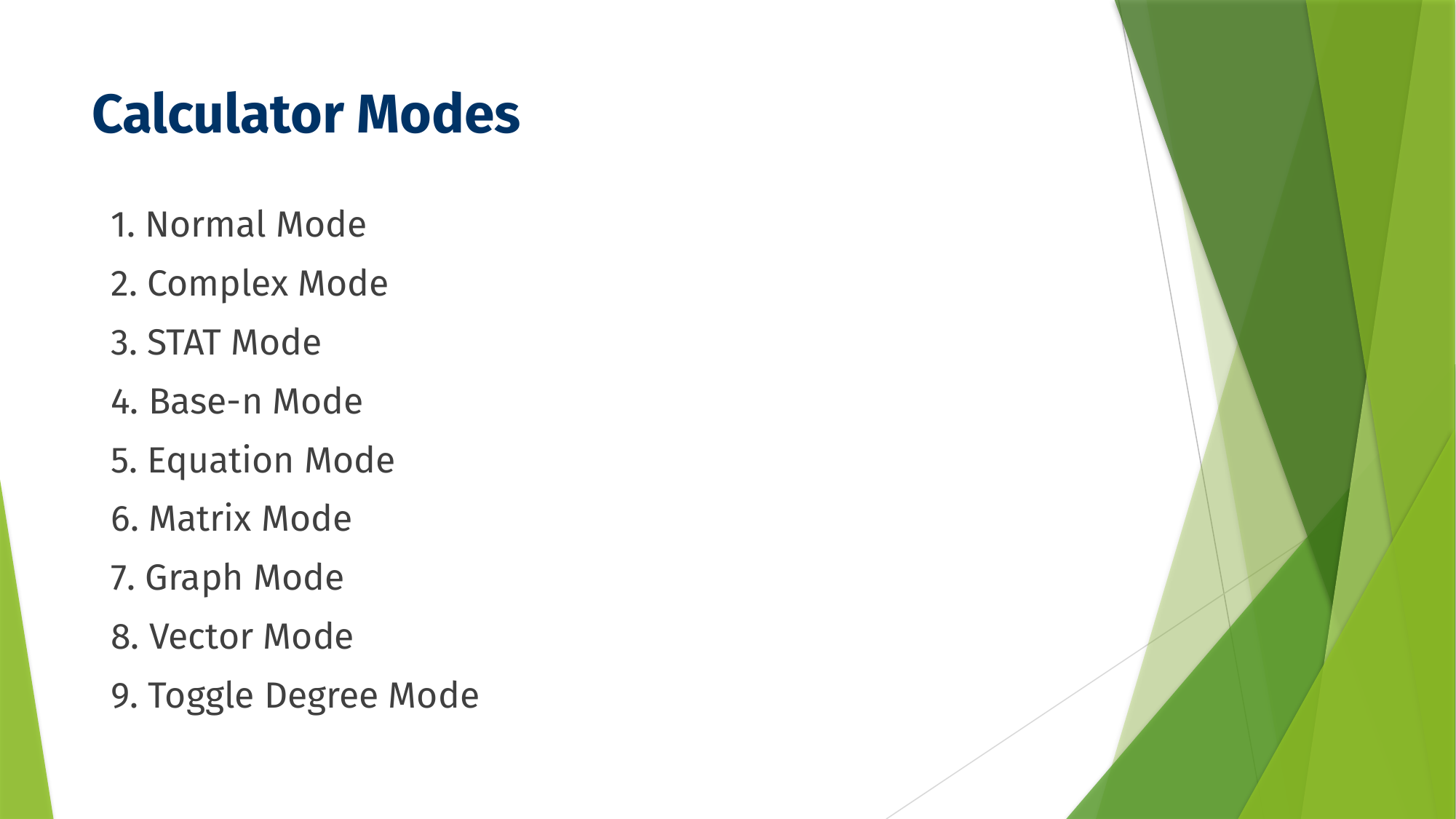

# Calculator Modes
1. Normal Mode
2. Complex Mode
3. STAT Mode
4. Base-n Mode
5. Equation Mode
6. Matrix Mode
7. Graph Mode
8. Vector Mode
9. Toggle Degree Mode